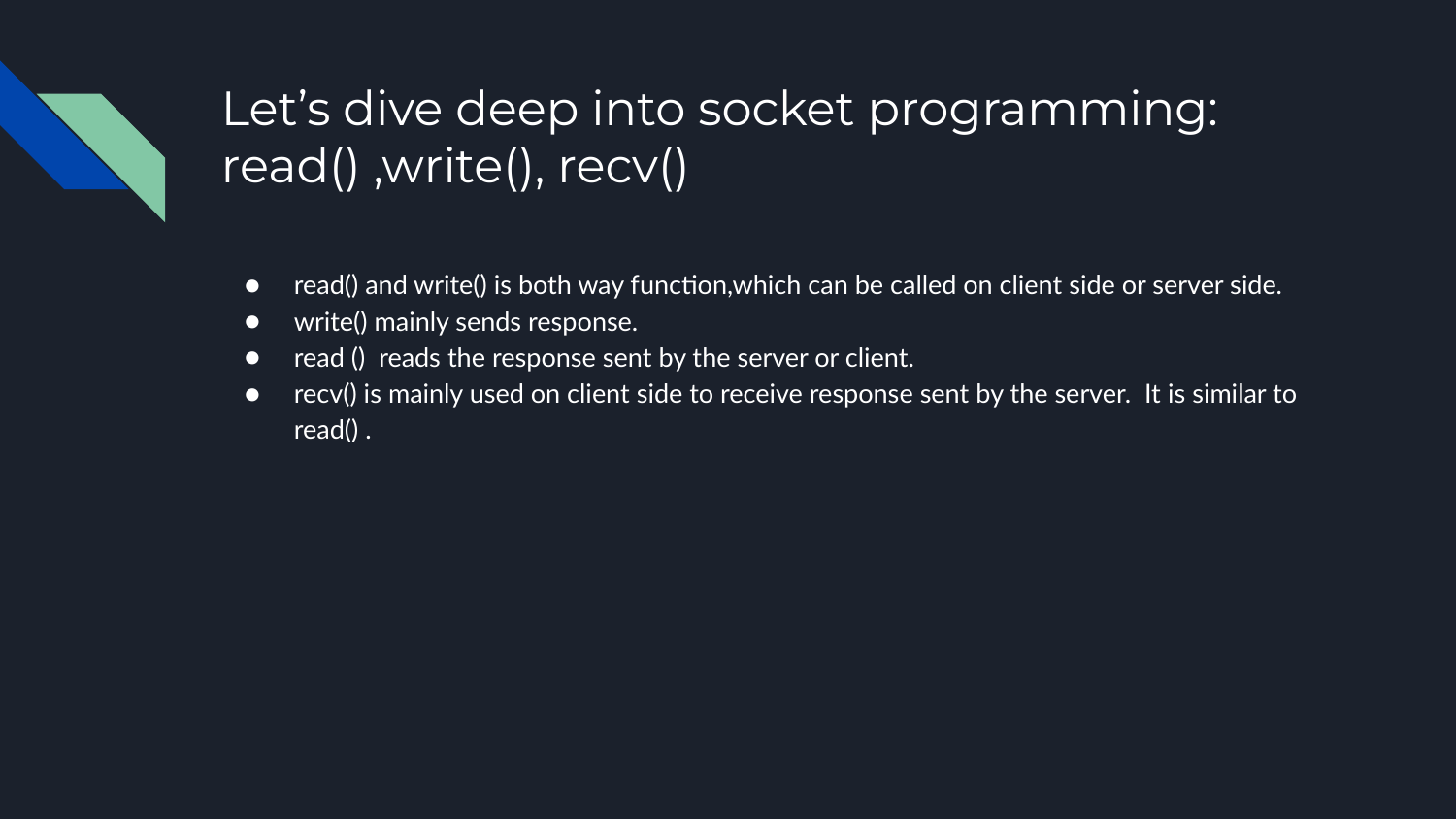

# Let’s dive deep into socket programming:
read() ,write(), recv()

read() and write() is both way function,which can be called on client side or server side.
write() mainly sends response.
read ()  reads the response sent by the server or client.
recv() is mainly used on client side to receive response sent by the server.  It is similar to read() .